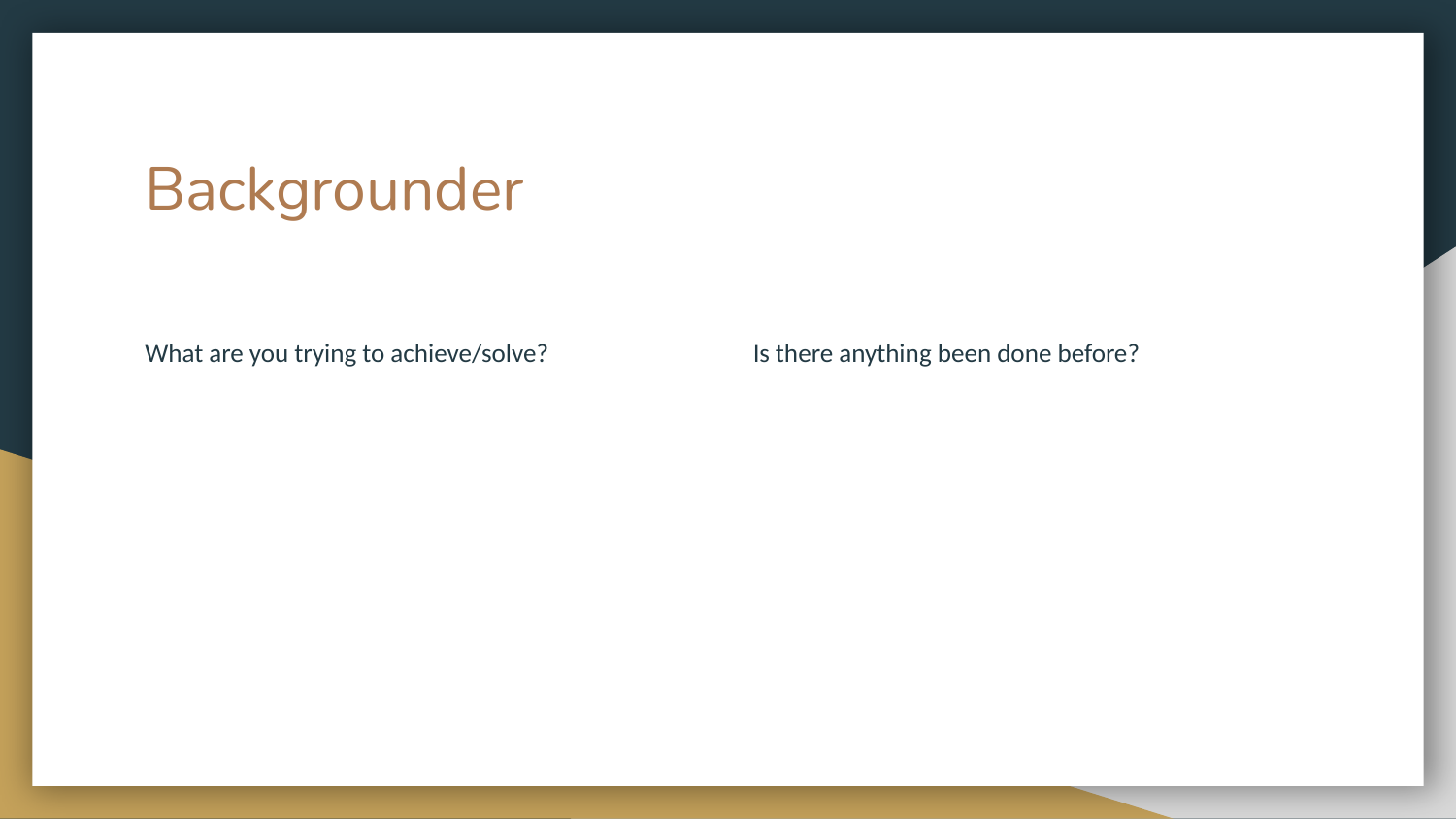

# Backgrounder
What are you trying to achieve/solve?
Is there anything been done before?